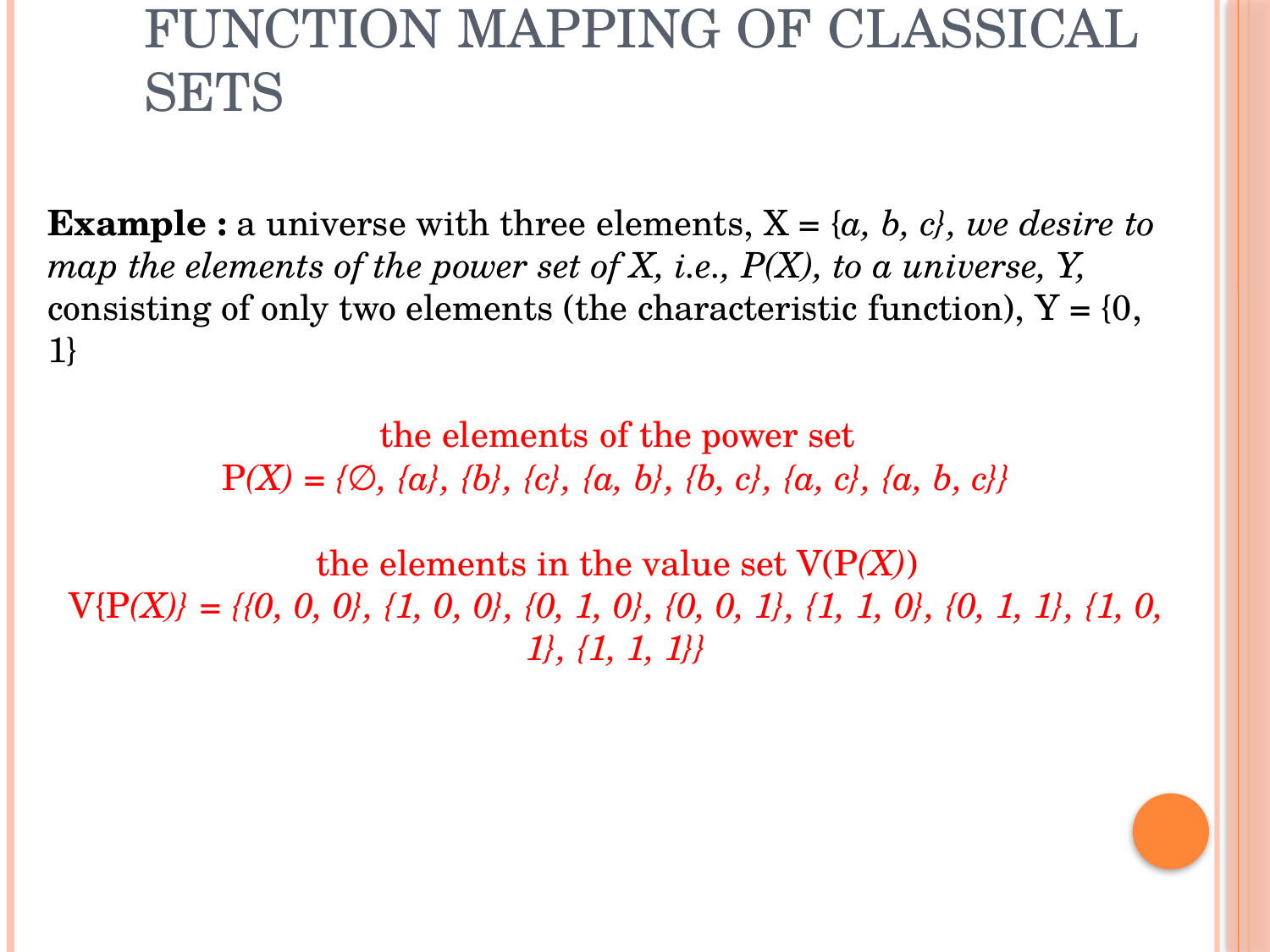

# Function Mapping of Classical Sets
Example : a universe with three elements, X = {a, b, c}, we desire to map the elements of the power set of X, i.e., P(X), to a universe, Y, consisting of only two elements (the characteristic function), Y = {0, 1}

the elements of the power set
P(X) = {∅, {a}, {b}, {c}, {a, b}, {b, c}, {a, c}, {a, b, c}}

the elements in the value set V(P(X))
V{P(X)} = {{0, 0, 0}, {1, 0, 0}, {0, 1, 0}, {0, 0, 1}, {1, 1, 0}, {0, 1, 1}, {1, 0, 1}, {1, 1, 1}}